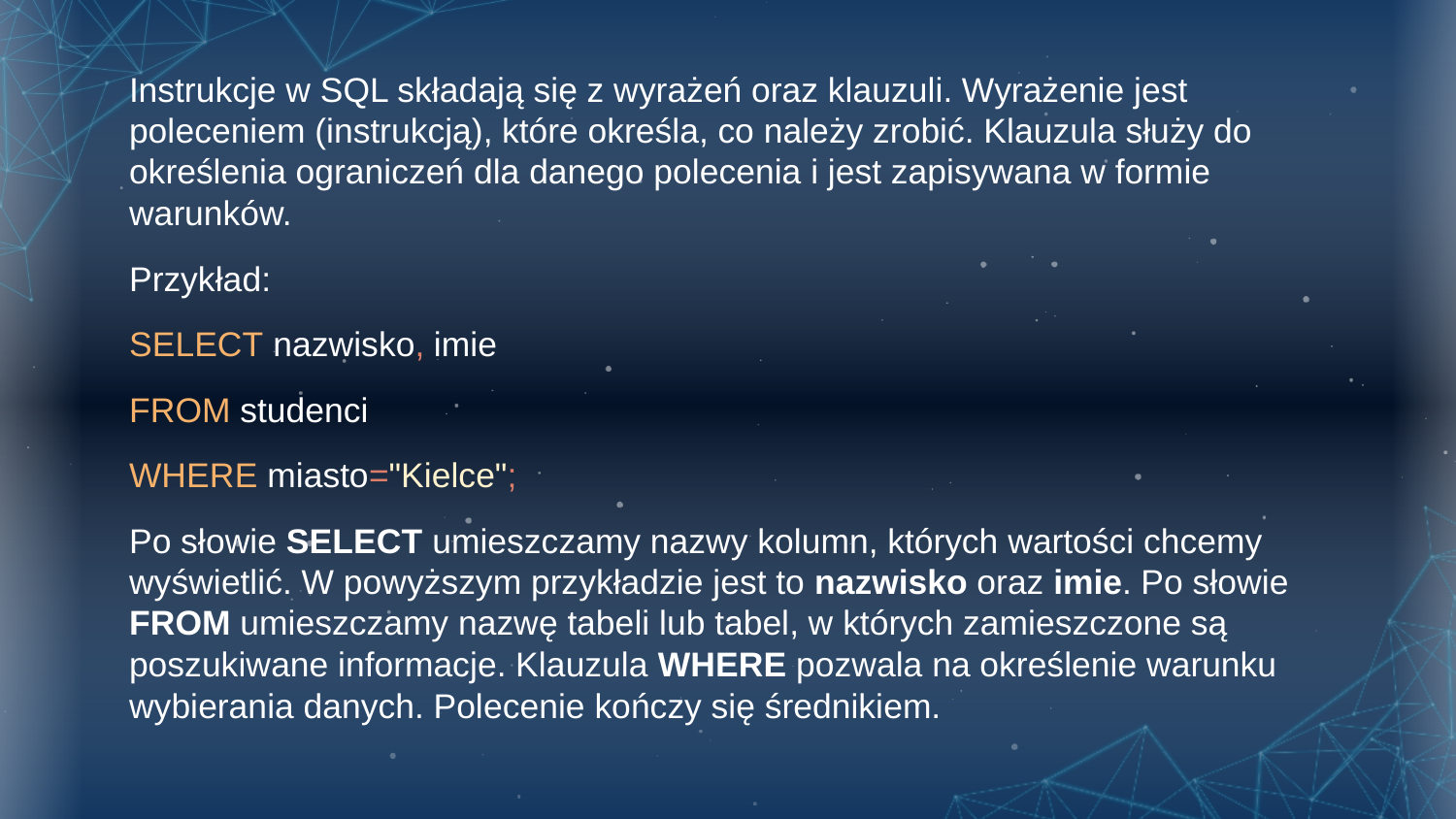

Instrukcje w SQL składają się z wyrażeń oraz klauzuli. Wyrażenie jest poleceniem (instrukcją), które określa, co należy zrobić. Klauzula służy do określenia ograniczeń dla danego polecenia i jest zapisywana w formie warunków.
Przykład:
SELECT nazwisko, imie
FROM studenci
WHERE miasto="Kielce";
Po słowie SELECT umieszczamy nazwy kolumn, których wartości chcemy wyświetlić. W powyższym przykładzie jest to nazwisko oraz imie. Po słowie FROM umieszczamy nazwę tabeli lub tabel, w których zamieszczone są poszukiwane informacje. Klauzula WHERE pozwala na określenie warunku wybierania danych. Polecenie kończy się średnikiem.